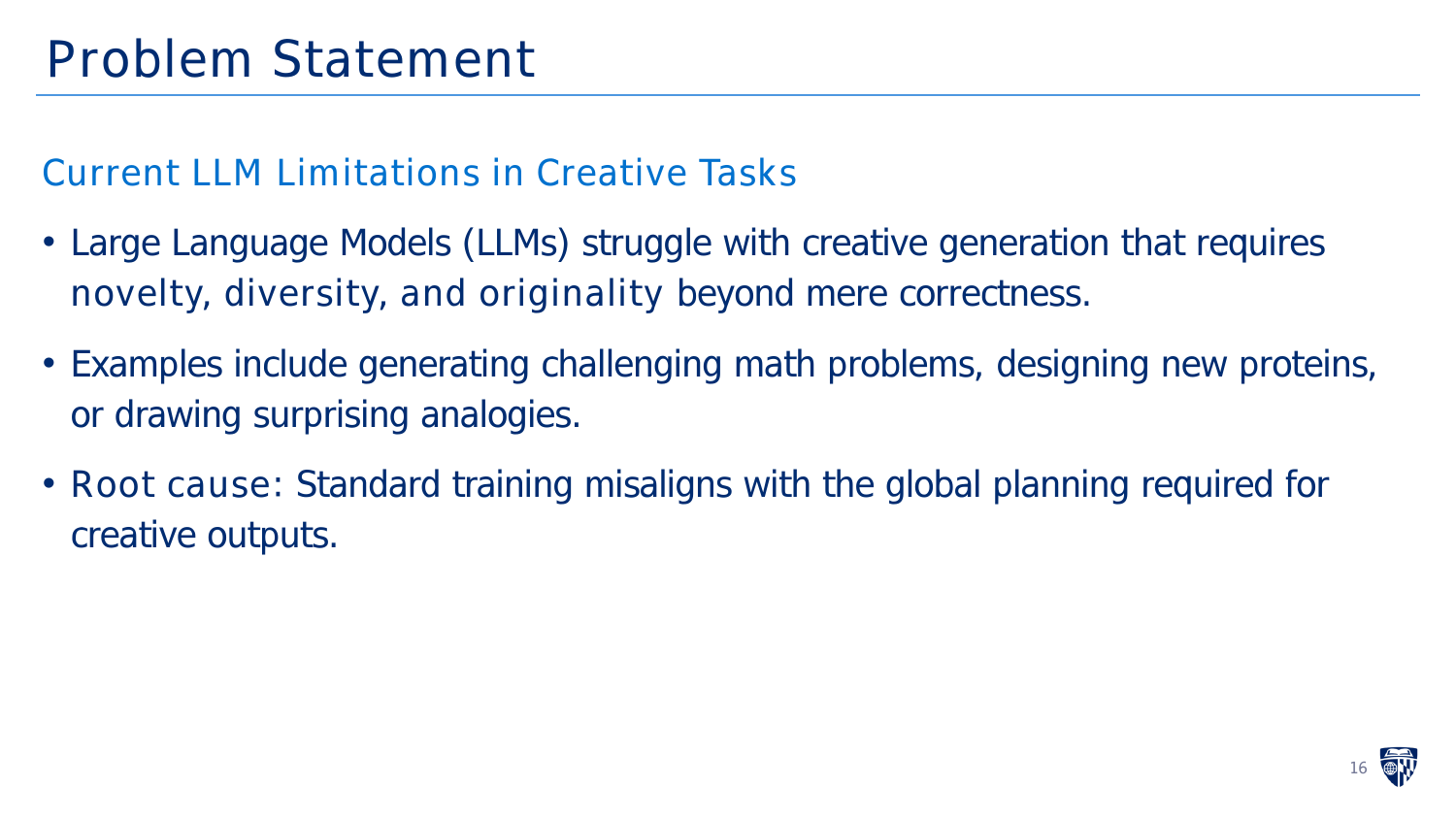

# Problem Statement
Current LLM Limitations in Creative Tasks
Large Language Models (LLMs) struggle with creative generation that requires novelty, diversity, and originality beyond mere correctness.
Examples include generating challenging math problems, designing new proteins, or drawing surprising analogies.
Root cause: Standard training misaligns with the global planning required for creative outputs.
16